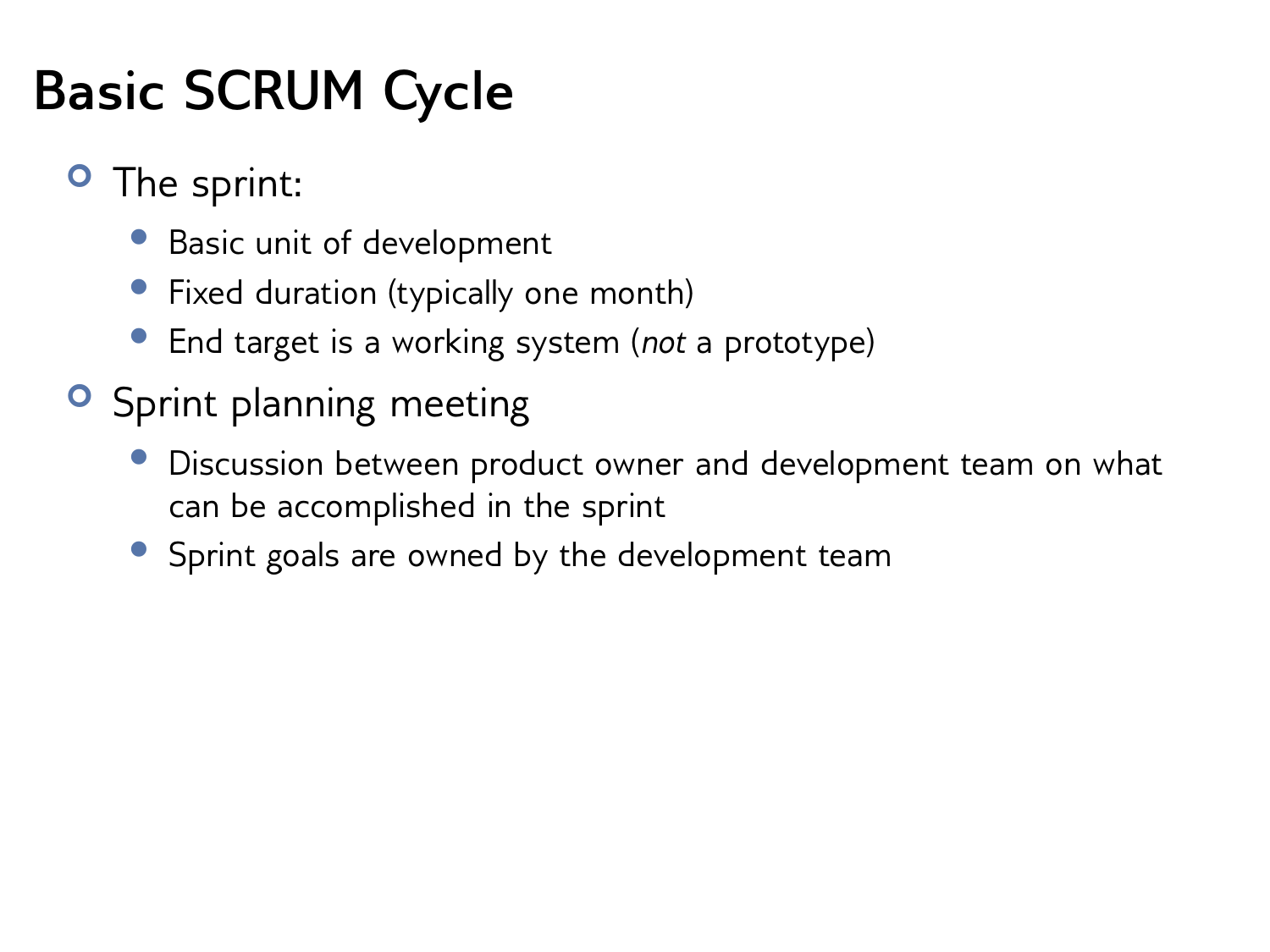

# Basic SCRUM Cycle
The sprint:
Basic unit of development
Fixed duration (typically one month)
End target is a working system (not a prototype)
Sprint planning meeting
Discussion between product owner and development team on what can be accomplished in the sprint
Sprint goals are owned by the development team